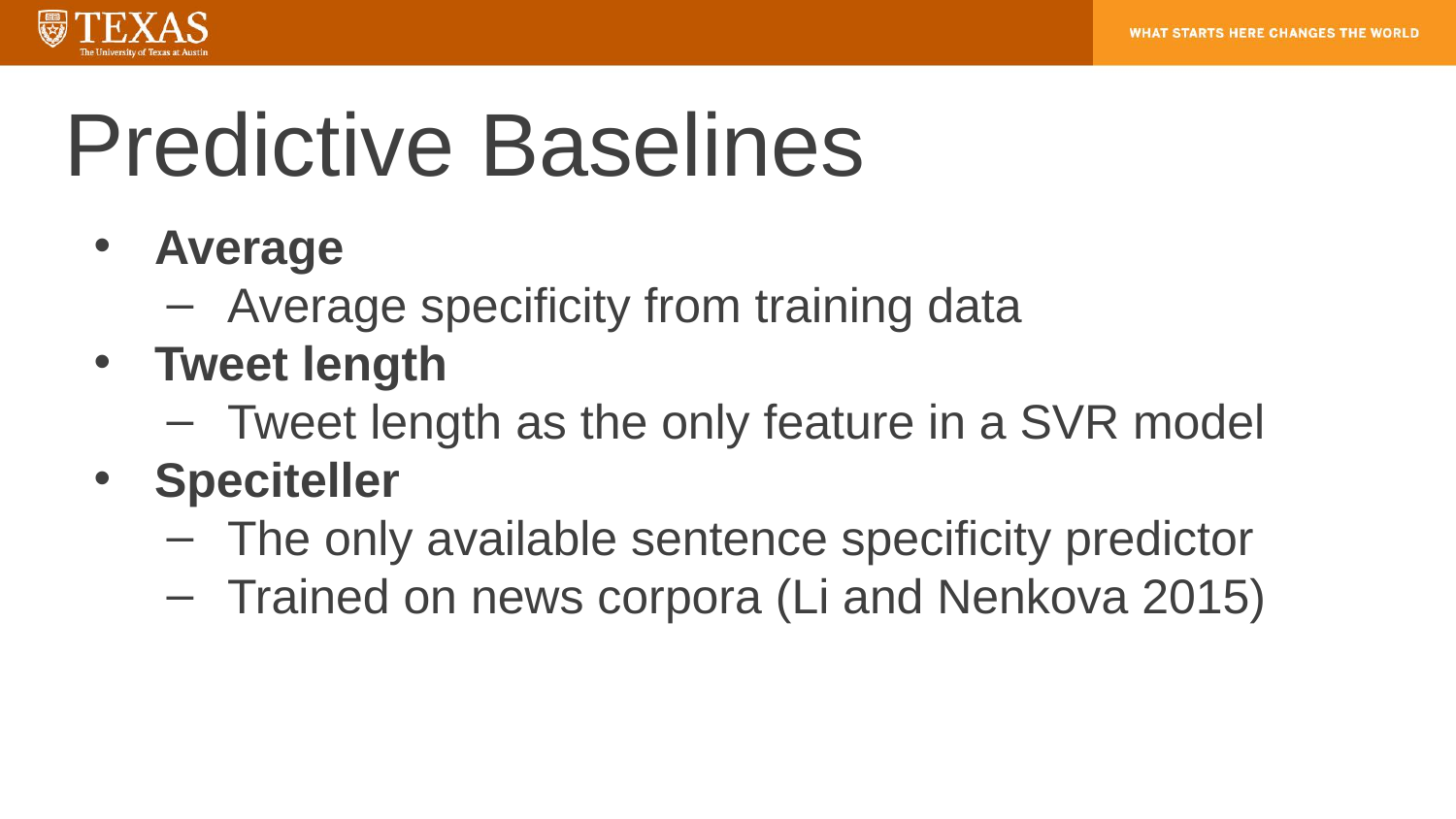

# Predictive Baselines
Average
Average specificity from training data
Tweet length
Tweet length as the only feature in a SVR model
Speciteller
The only available sentence specificity predictor
Trained on news corpora (Li and Nenkova 2015)